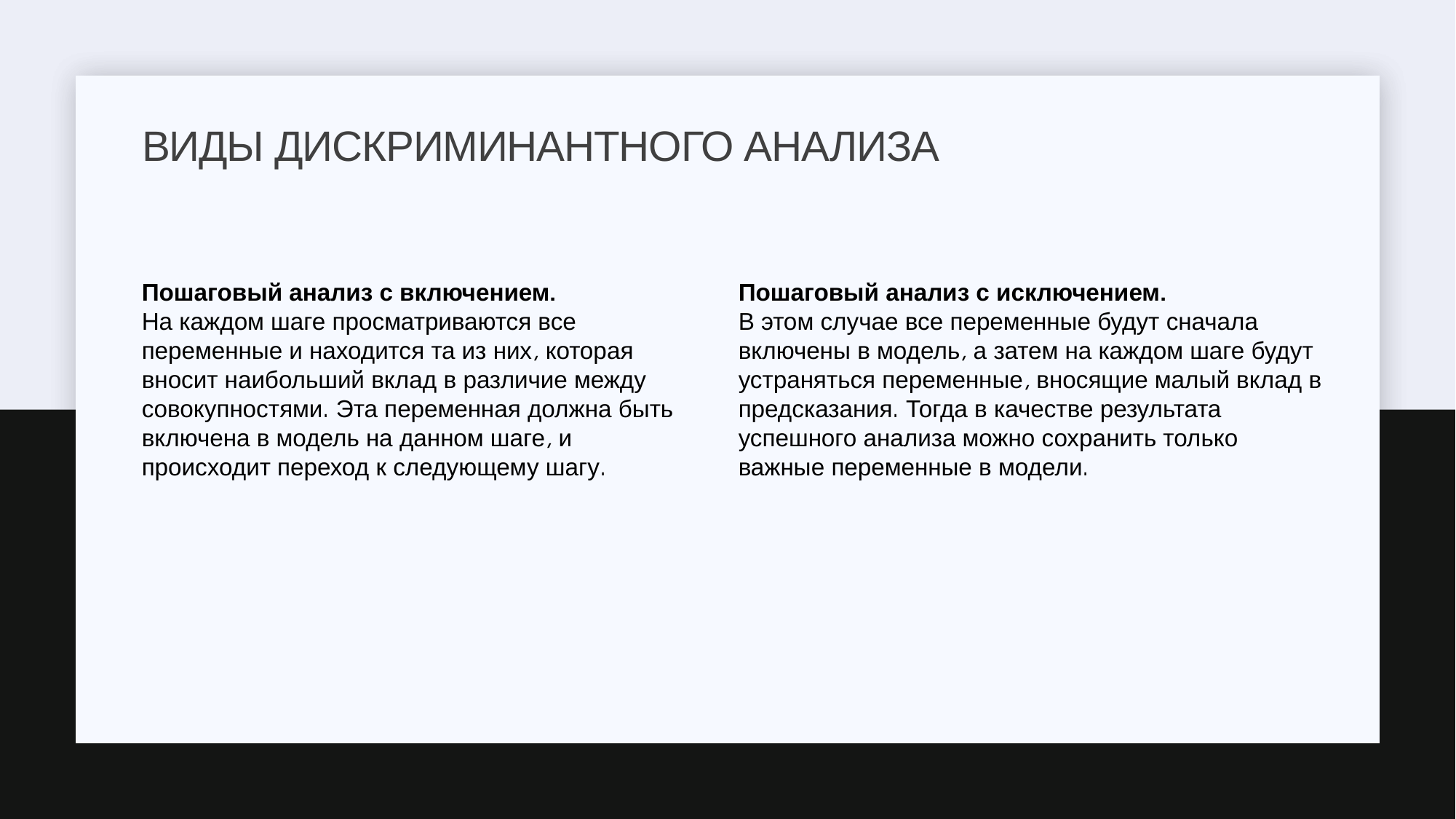

# Виды Дискриминантного анализа
Пошаговый анализ с включением.
На каждом шаге просматриваются все переменные и находится та из них, которая вносит наибольший вклад в различие между совокупностями. Эта переменная должна быть включена в модель на данном шаге, и происходит переход к следующему шагу.
Пошаговый анализ с исключением.
В этом случае все переменные будут сначала включены в модель, а затем на каждом шаге будут устраняться переменные, вносящие малый вклад в предсказания. Тогда в качестве результата успешного анализа можно сохранить только важные переменные в модели.